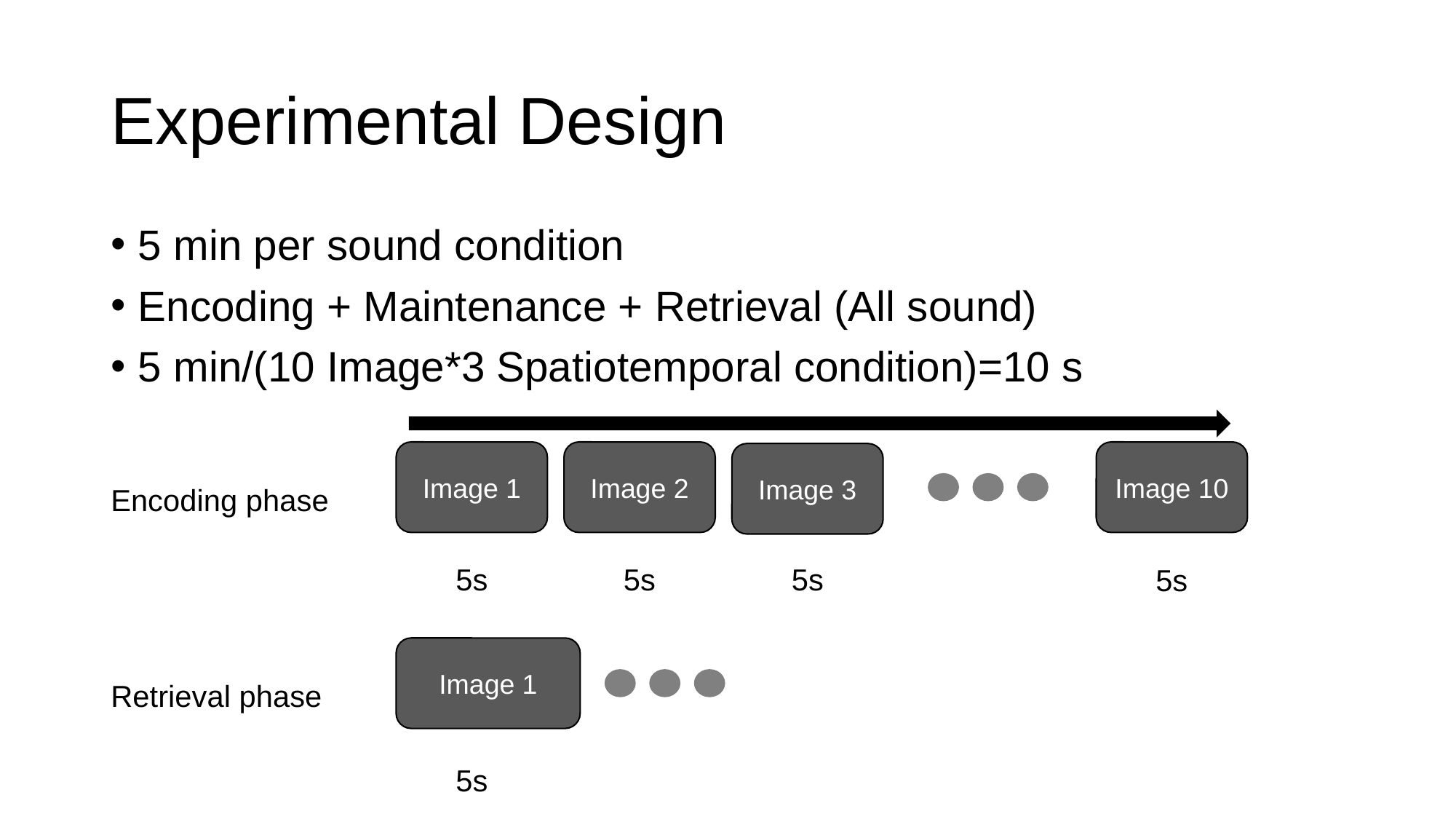

# Experimental Design
5 min per sound condition
Encoding + Maintenance + Retrieval (All sound)
5 min/(10 Image*3 Spatiotemporal condition)=10 s

Image 10
Image 2
Image 1
Image 3
Encoding phase

5s
5s
5s
5s
Image 1
Retrieval phase

5s